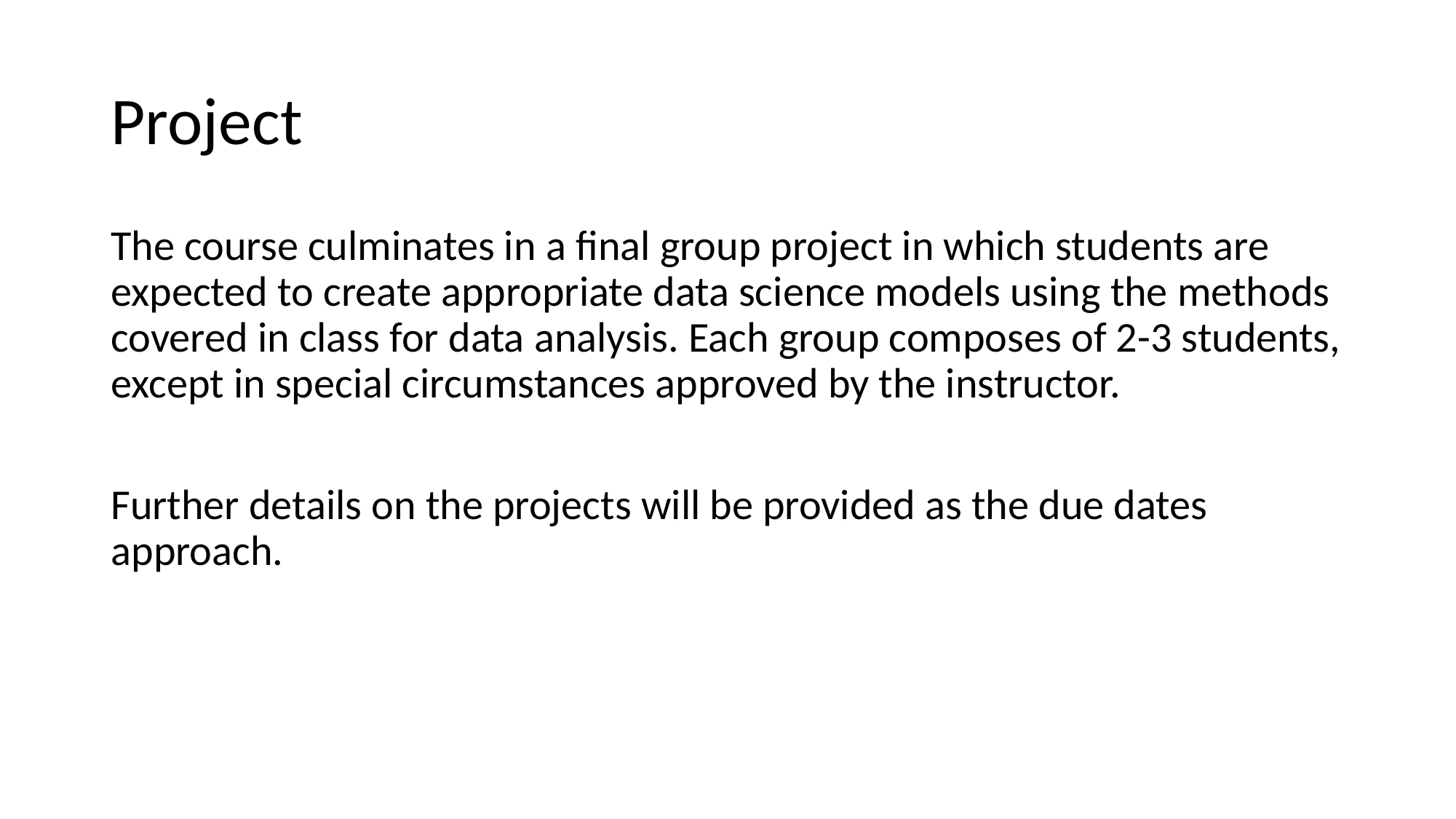

# Project
The course culminates in a final group project in which students are expected to create appropriate data science models using the methods covered in class for data analysis. Each group composes of 2-3 students, except in special circumstances approved by the instructor.

Further details on the projects will be provided as the due dates approach.